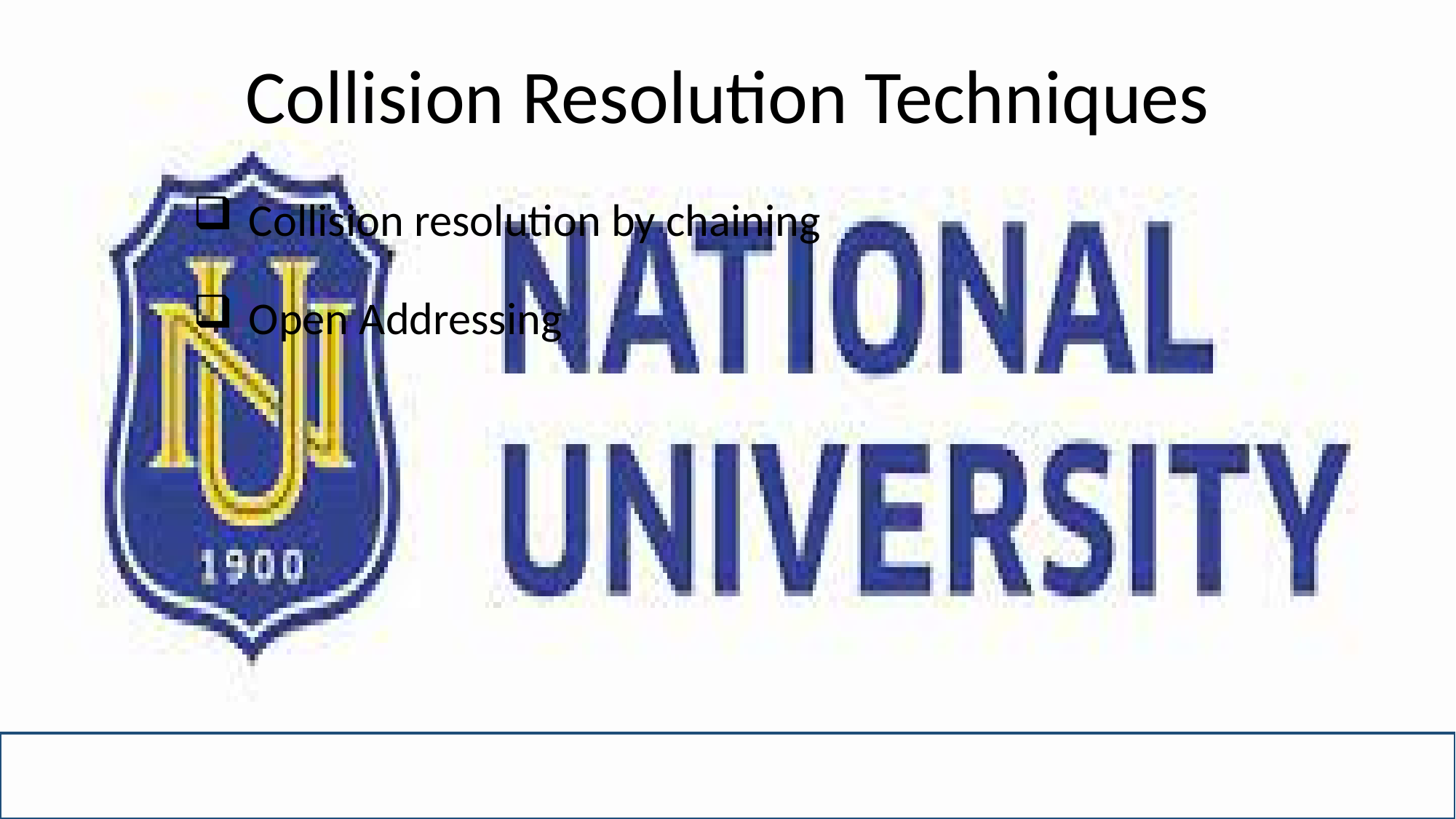

# Collision Resolution Techniques
Collision resolution by chaining

Open Addressing